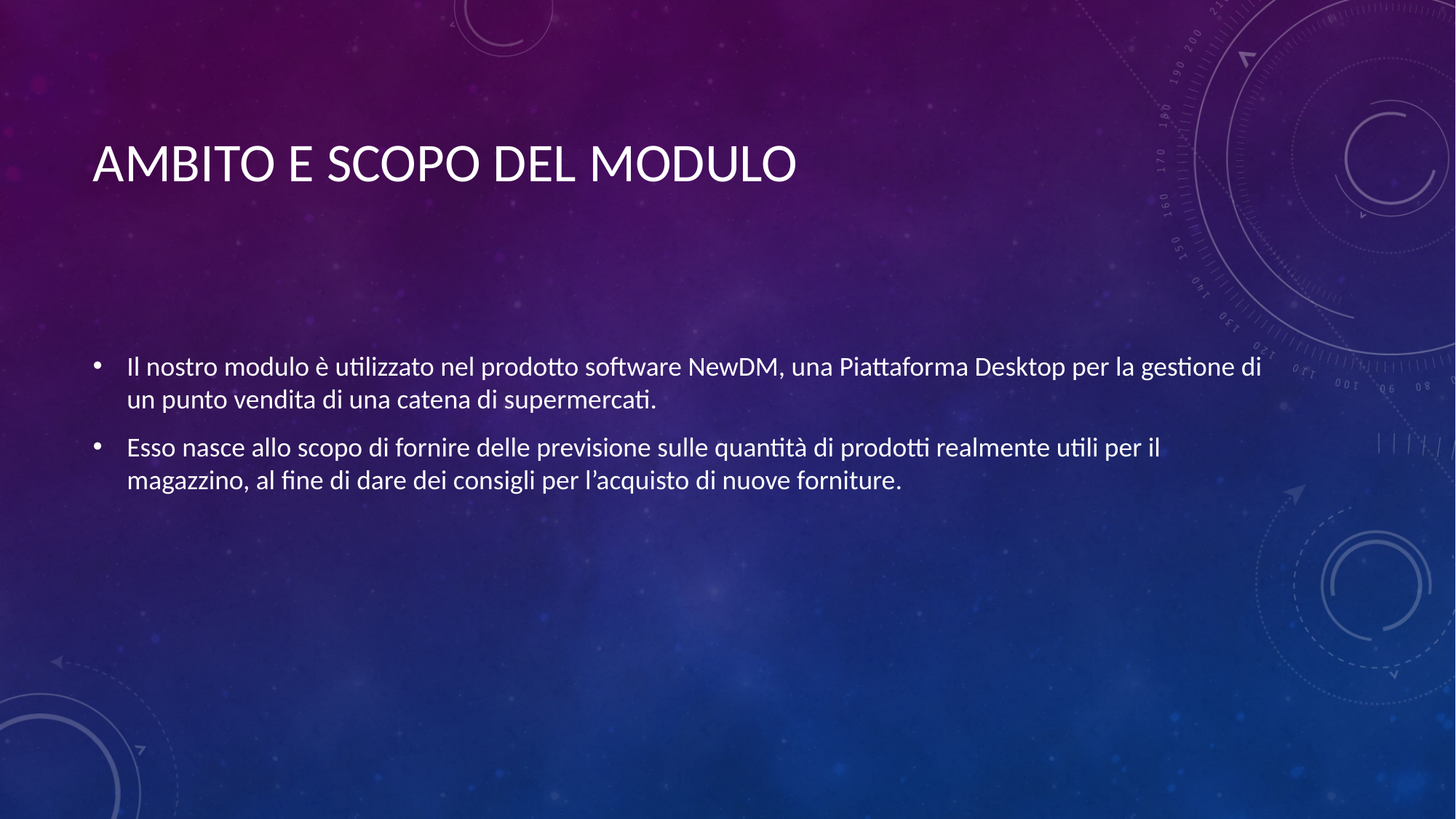

# Ambito e Scopo del modulo
Il nostro modulo è utilizzato nel prodotto software NewDM, una Piattaforma Desktop per la gestione di un punto vendita di una catena di supermercati.
Esso nasce allo scopo di fornire delle previsione sulle quantità di prodotti realmente utili per il magazzino, al fine di dare dei consigli per l’acquisto di nuove forniture.